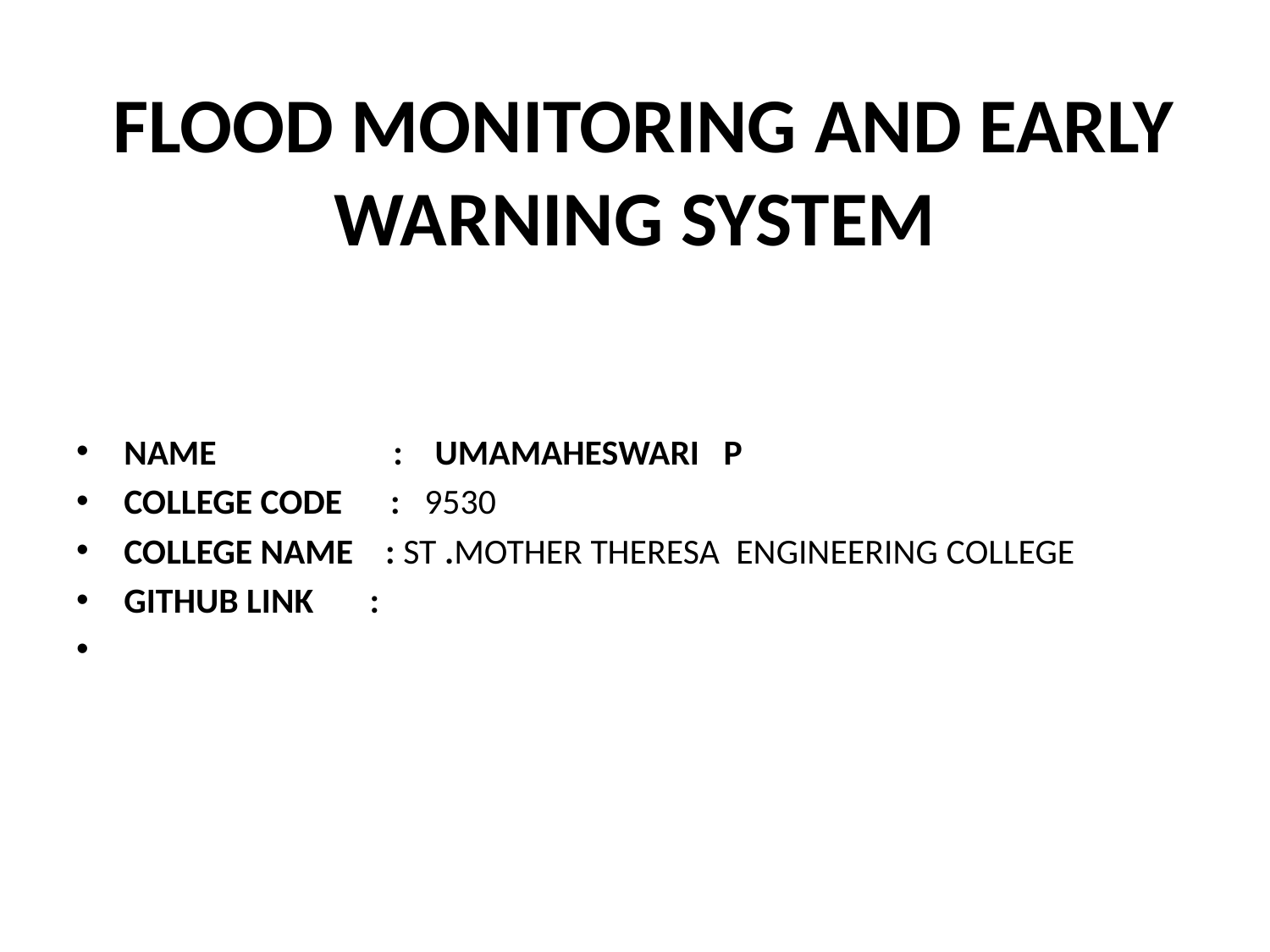

# FLOOD MONITORING AND EARLY WARNING SYSTEM
NAME                      :    UMAMAHESWARI   P
COLLEGE CODE      :   9530
COLLEGE NAME    : ST .MOTHER THERESA  ENGINEERING COLLEGE
GITHUB LINK       :